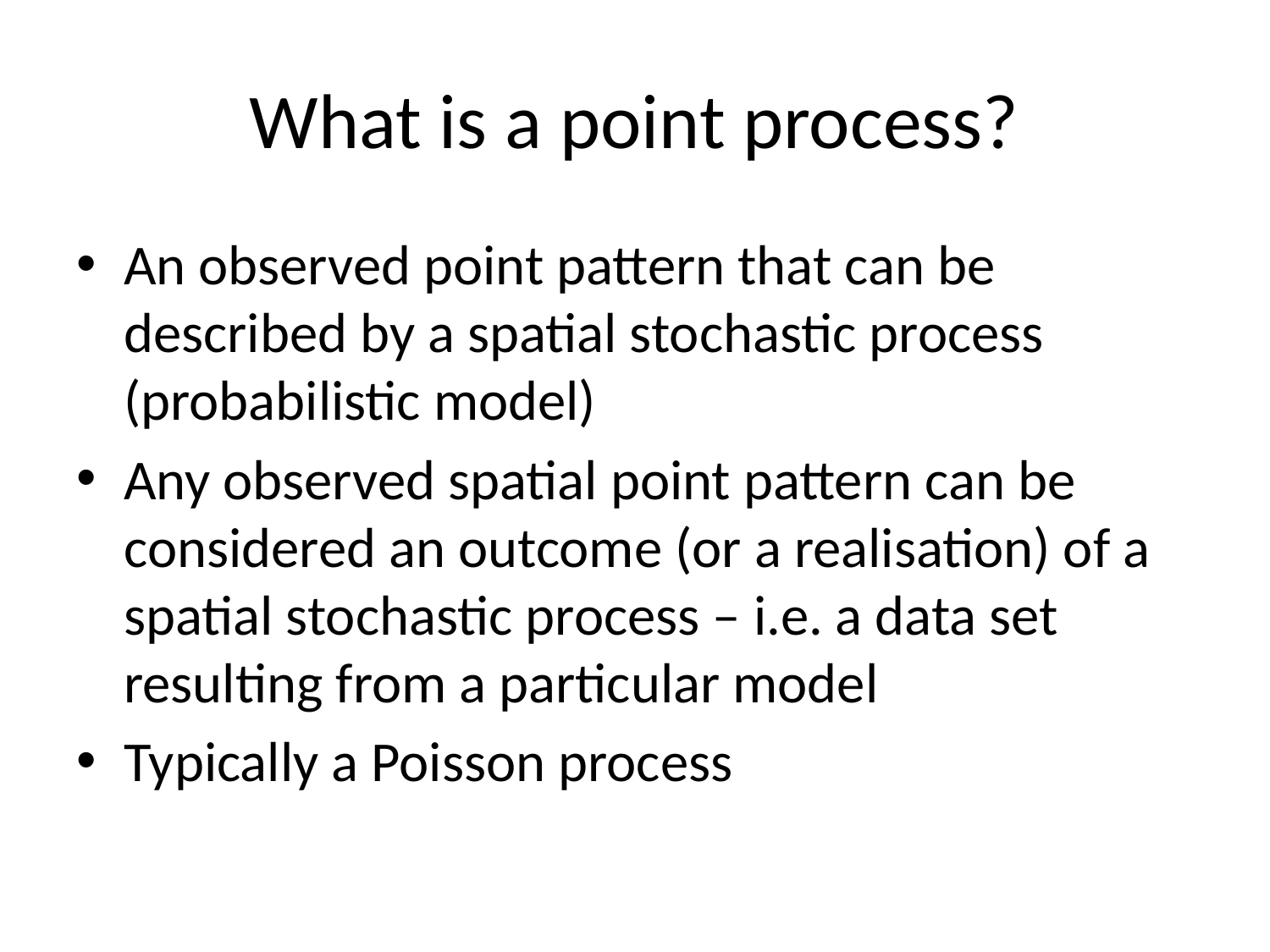

# What is a point process?
An observed point pattern that can be described by a spatial stochastic process (probabilistic model)
Any observed spatial point pattern can be considered an outcome (or a realisation) of a spatial stochastic process – i.e. a data set resulting from a particular model
Typically a Poisson process